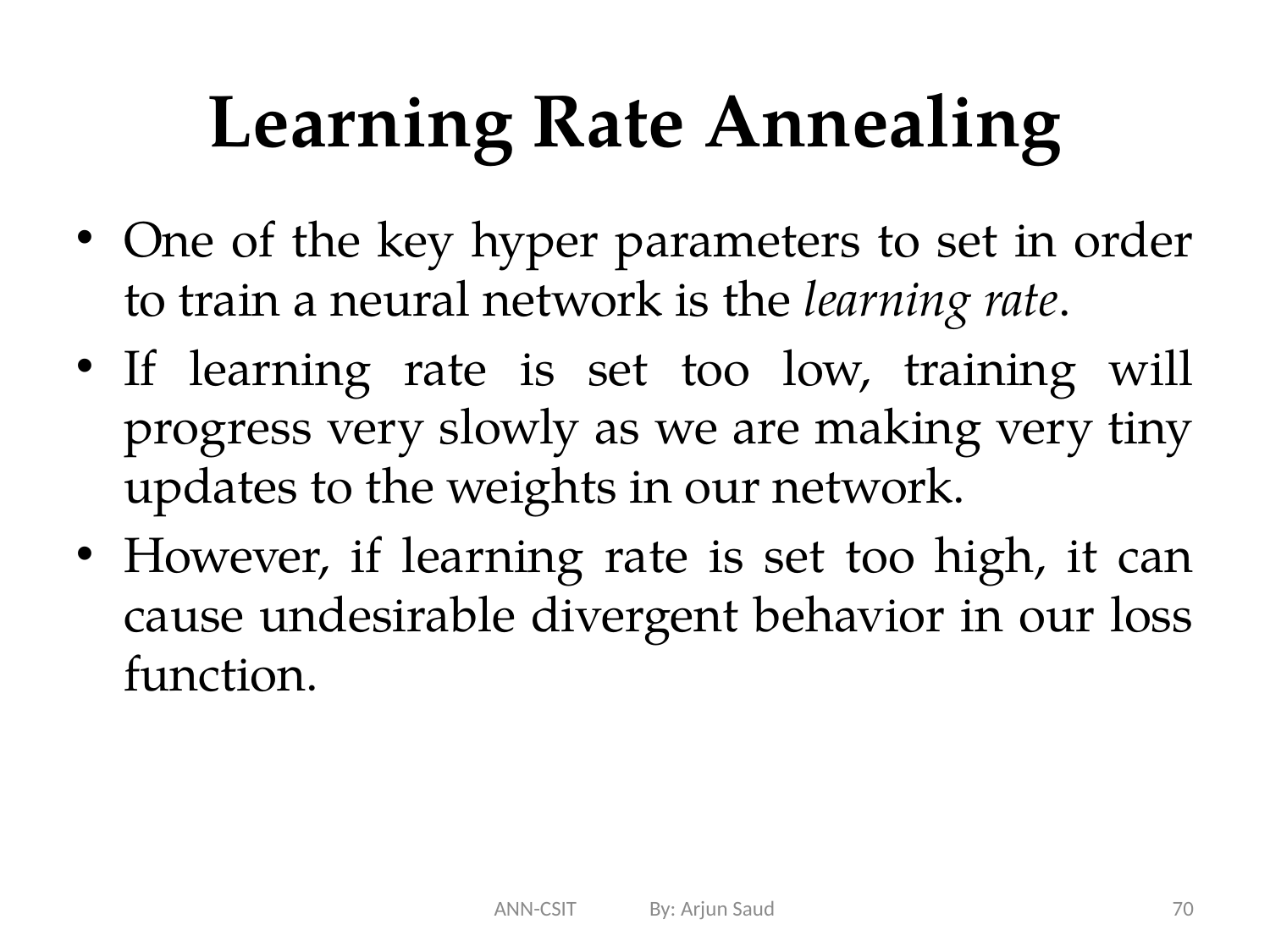

# Learning Rate Annealing
One of the key hyper parameters to set in order to train a neural network is the learning rate.
If learning rate is set too low, training will progress very slowly as we are making very tiny updates to the weights in our network.
However, if learning rate is set too high, it can cause undesirable divergent behavior in our loss function.

ANN-CSIT               By: Arjun Saud
70